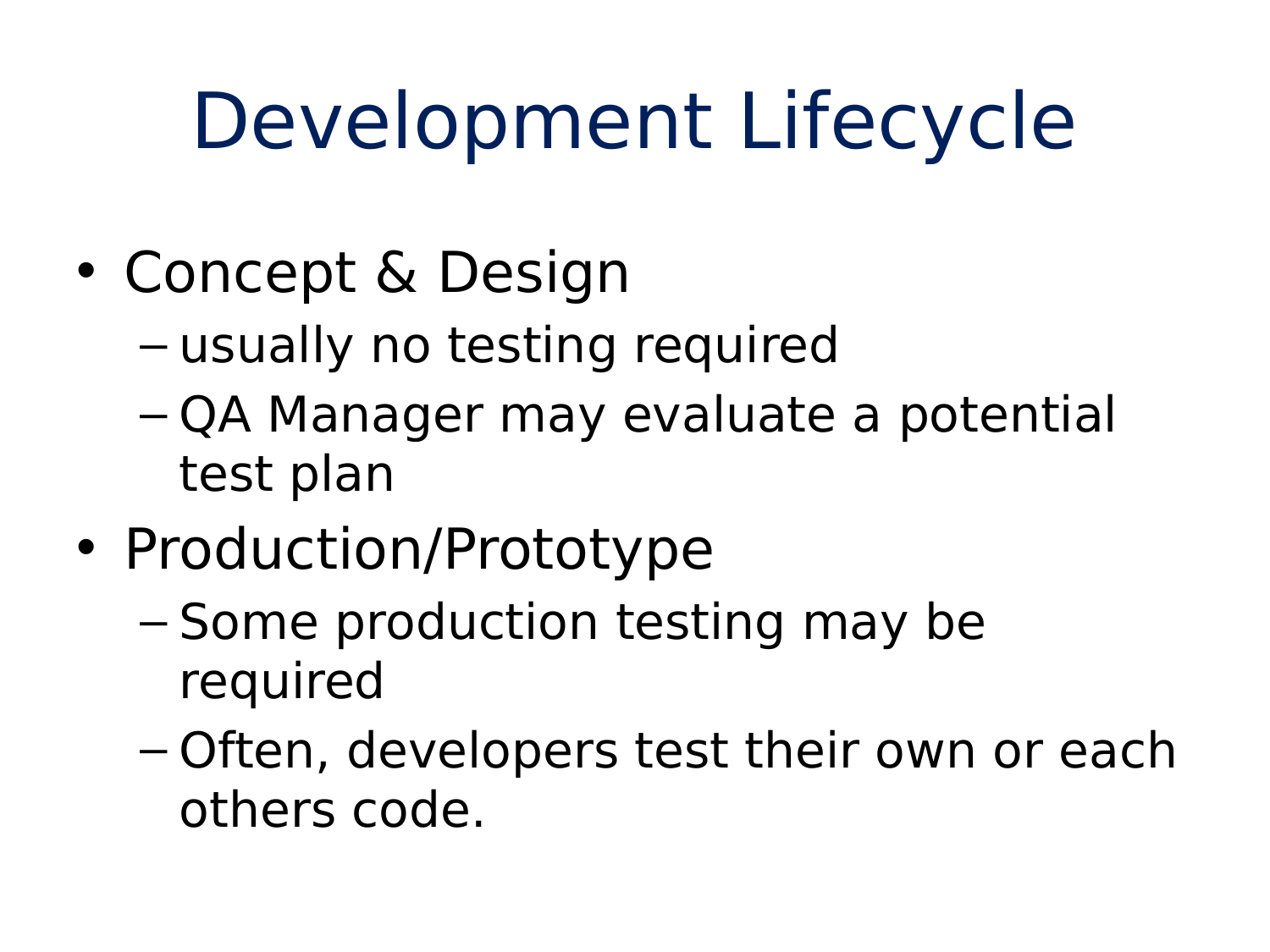

# Development Lifecycle
Concept & Design
usually no testing required
QA Manager may evaluate a potential test plan
Production/Prototype
Some production testing may be required
Often, developers test their own or each others code.